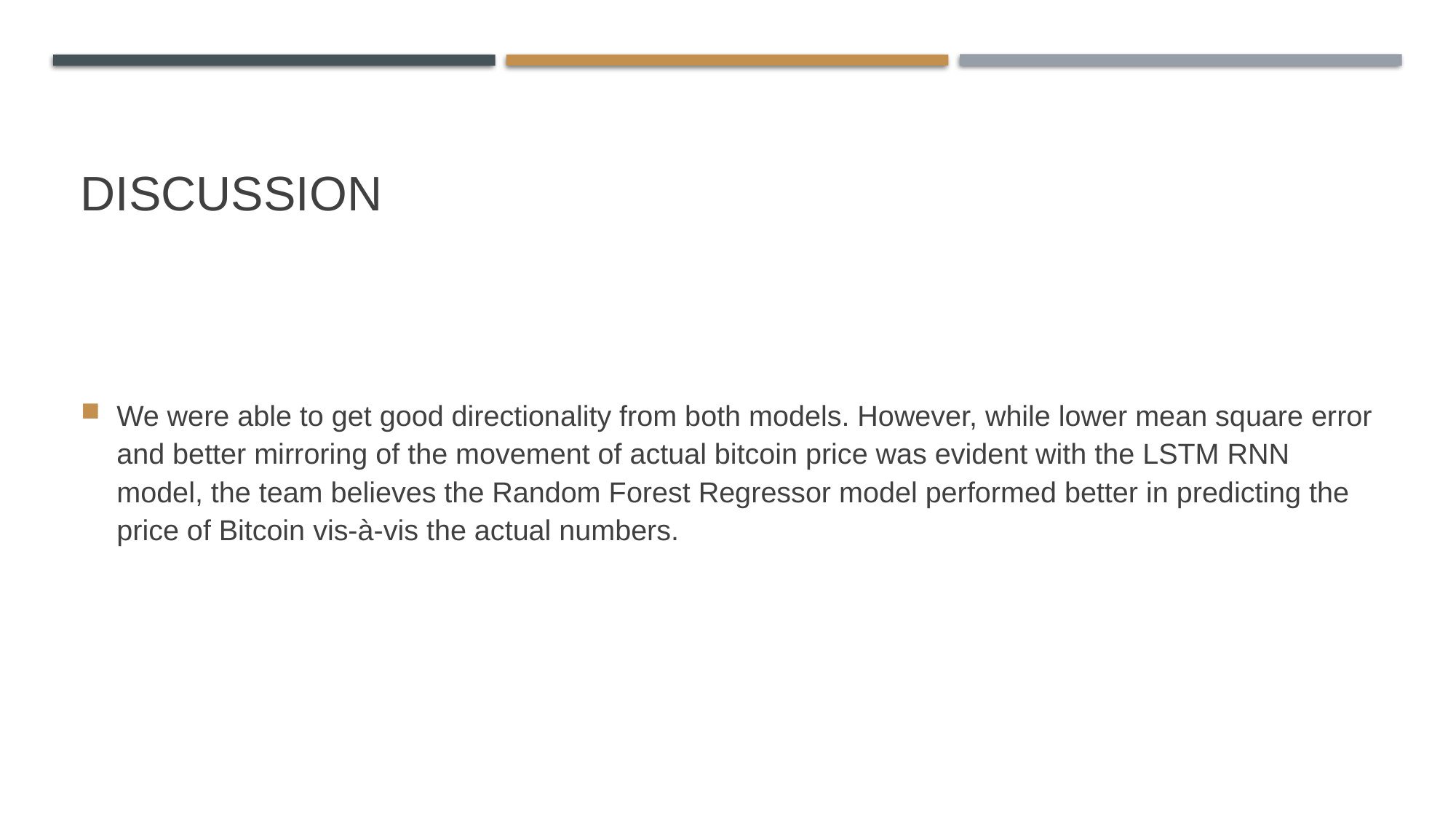

# Discussion
We were able to get good directionality from both models. However, while lower mean square error and better mirroring of the movement of actual bitcoin price was evident with the LSTM RNN model, the team believes the Random Forest Regressor model performed better in predicting the price of Bitcoin vis-à-vis the actual numbers.